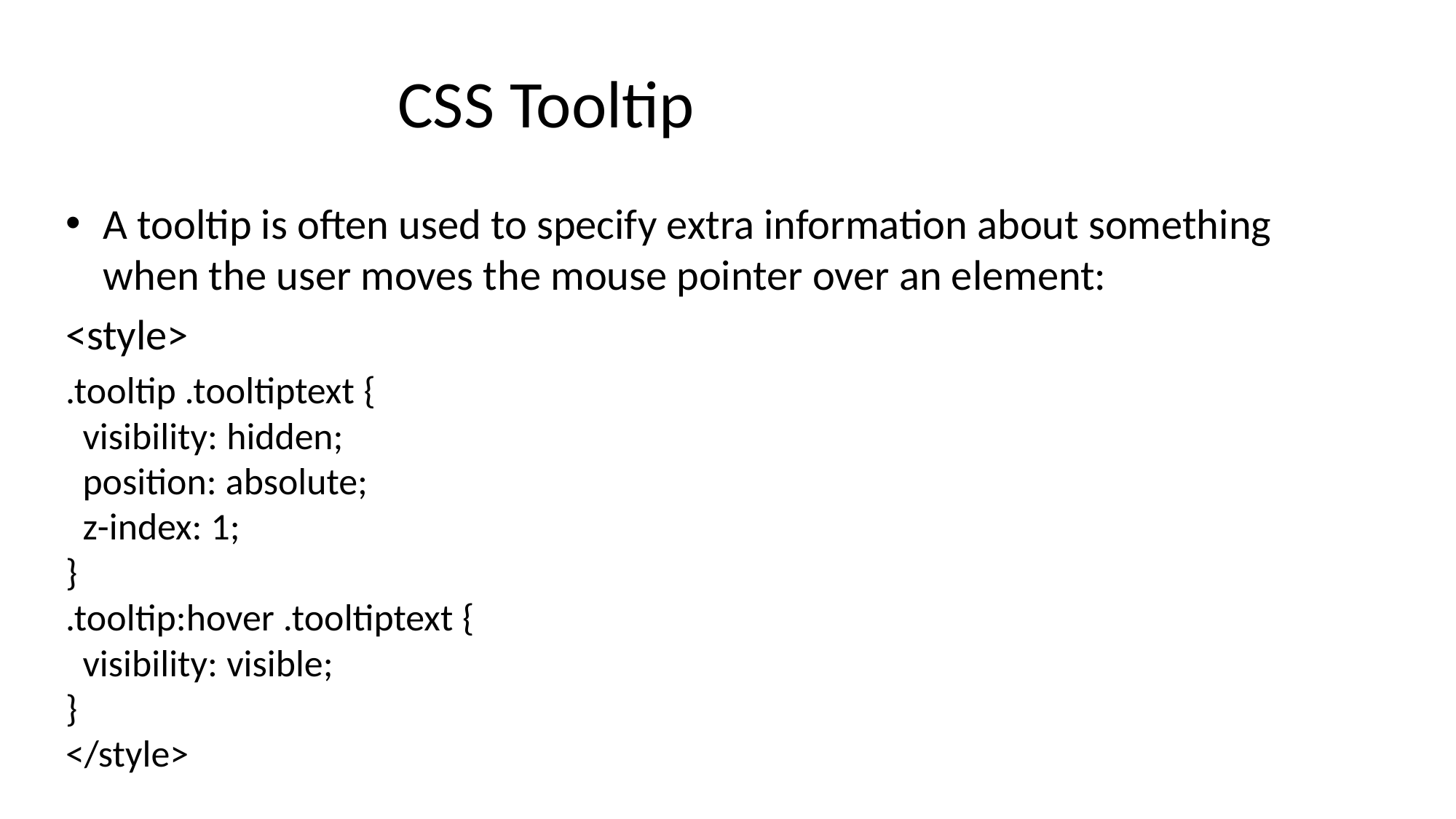

# CSS Tooltip
A tooltip is often used to specify extra information about something when the user moves the mouse pointer over an element:
<style>
.tooltip .tooltiptext {
  visibility: hidden;
  position: absolute;
  z-index: 1;
}
.tooltip:hover .tooltiptext {
  visibility: visible;
}
</style>